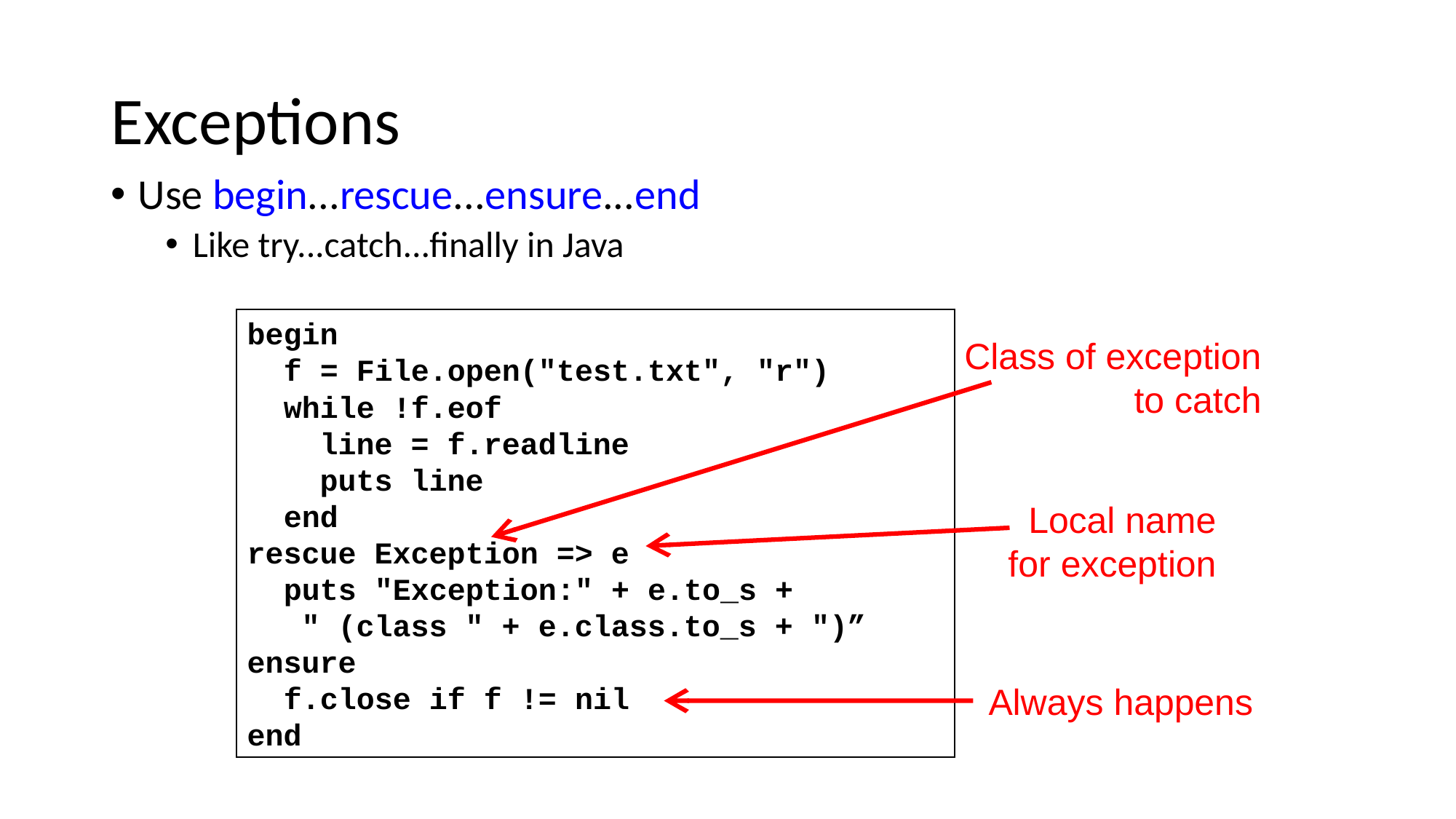

# Exceptions
Use begin...rescue...ensure...end
Like try...catch...finally in Java
begin
  f = File.open("test.txt", "r")
  while !f.eof
    line = f.readline
    puts line
  end
rescue Exception => e
  puts "Exception:" + e.to_s +
   " (class " + e.class.to_s + ")”
ensure
  f.close if f != nil
end
Class of exception
to catch

Local name
for exception

Always happens